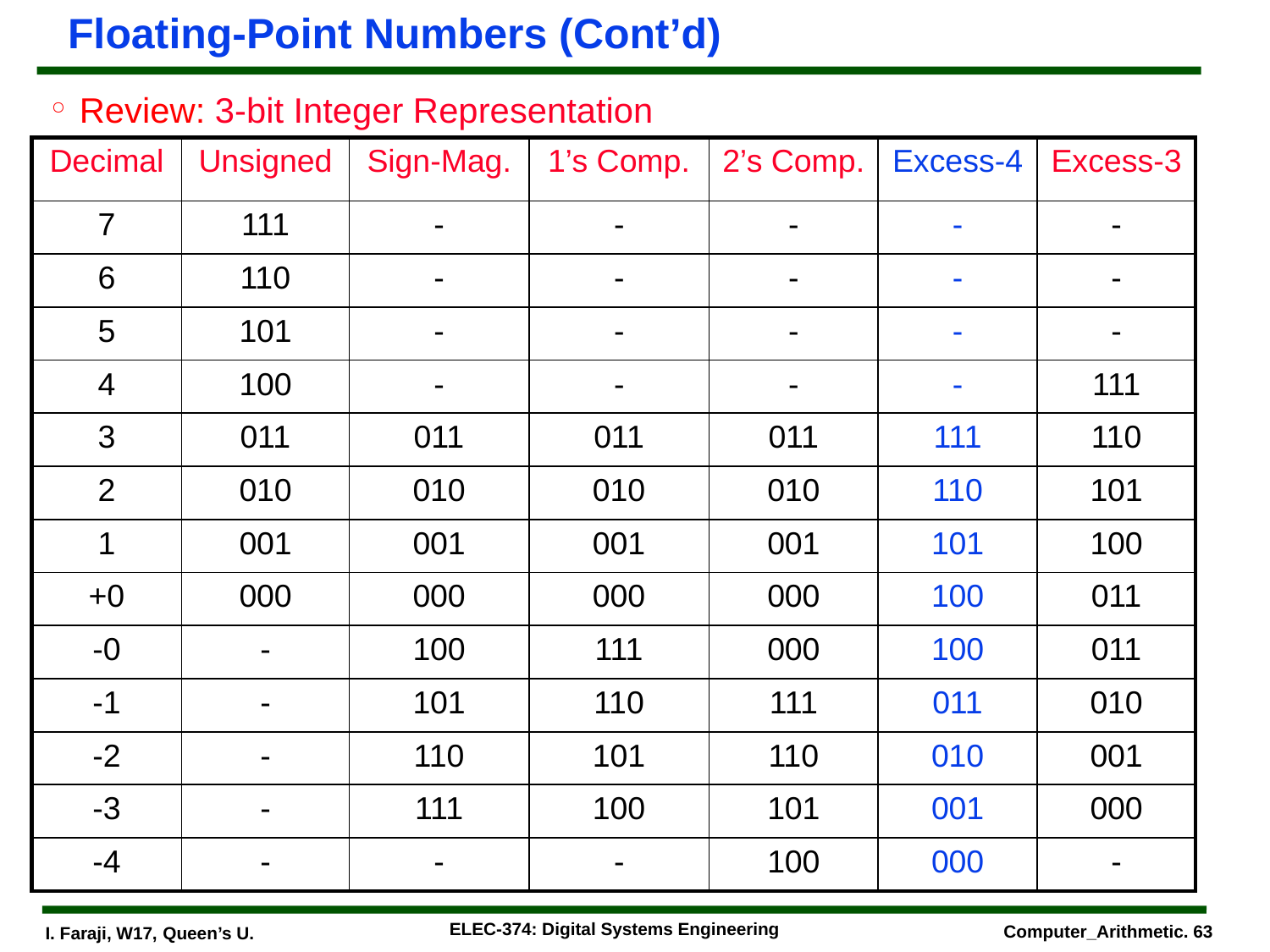

# Floating-Point Numbers (Cont’d)
Review: 3-bit Integer Representation
| Decimal | Unsigned | Sign-Mag. | 1’s Comp. | 2’s Comp. | Excess-4 | Excess-3 |
| --- | --- | --- | --- | --- | --- | --- |
| 7 | 111 | - | - | - | - | - |
| 6 | 110 | - | - | - | - | - |
| 5 | 101 | - | - | - | - | - |
| 4 | 100 | - | - | - | - | 111 |
| 3 | 011 | 011 | 011 | 011 | 111 | 110 |
| 2 | 010 | 010 | 010 | 010 | 110 | 101 |
| 1 | 001 | 001 | 001 | 001 | 101 | 100 |
| +0 | 000 | 000 | 000 | 000 | 100 | 011 |
| -0 | - | 100 | 111 | 000 | 100 | 011 |
| -1 | - | 101 | 110 | 111 | 011 | 010 |
| -2 | - | 110 | 101 | 110 | 010 | 001 |
| -3 | - | 111 | 100 | 101 | 001 | 000 |
| -4 | - | - | - | 100 | 000 | - |
ELEC-374: Digital Systems Engineering